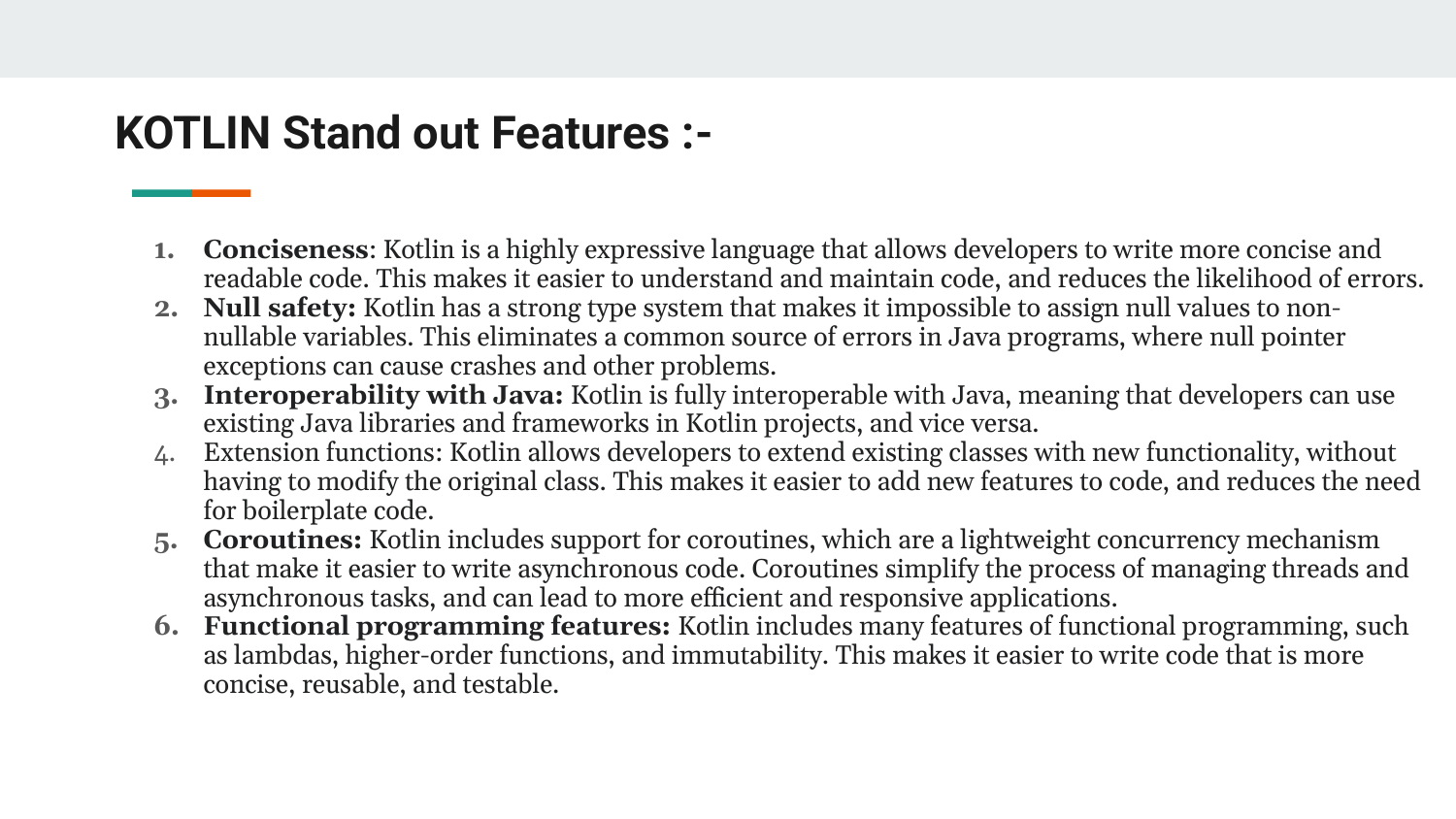

# KOTLIN Stand out Features :-
Conciseness: Kotlin is a highly expressive language that allows developers to write more concise and readable code. This makes it easier to understand and maintain code, and reduces the likelihood of errors.
Null safety: Kotlin has a strong type system that makes it impossible to assign null values to non-nullable variables. This eliminates a common source of errors in Java programs, where null pointer exceptions can cause crashes and other problems.
Interoperability with Java: Kotlin is fully interoperable with Java, meaning that developers can use existing Java libraries and frameworks in Kotlin projects, and vice versa.
Extension functions: Kotlin allows developers to extend existing classes with new functionality, without having to modify the original class. This makes it easier to add new features to code, and reduces the need for boilerplate code.
Coroutines: Kotlin includes support for coroutines, which are a lightweight concurrency mechanism that make it easier to write asynchronous code. Coroutines simplify the process of managing threads and asynchronous tasks, and can lead to more efficient and responsive applications.
Functional programming features: Kotlin includes many features of functional programming, such as lambdas, higher-order functions, and immutability. This makes it easier to write code that is more concise, reusable, and testable.